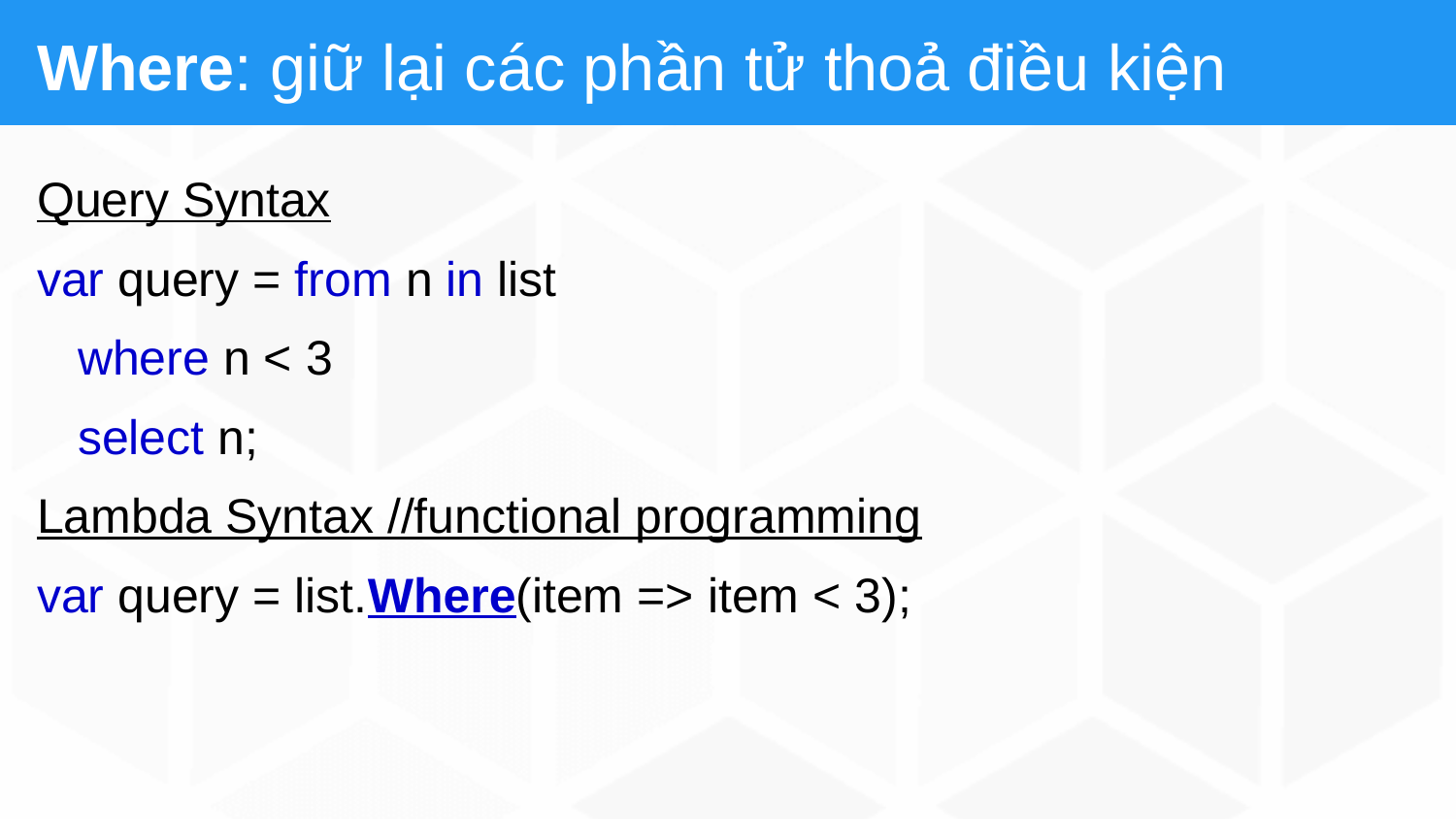

# Where: giữ lại các phần tử thoả điều kiện
Query Syntax
var query = from n in list
   where n < 3
   select n;
Lambda Syntax //functional programming
var query = list.Where(item => item < 3);